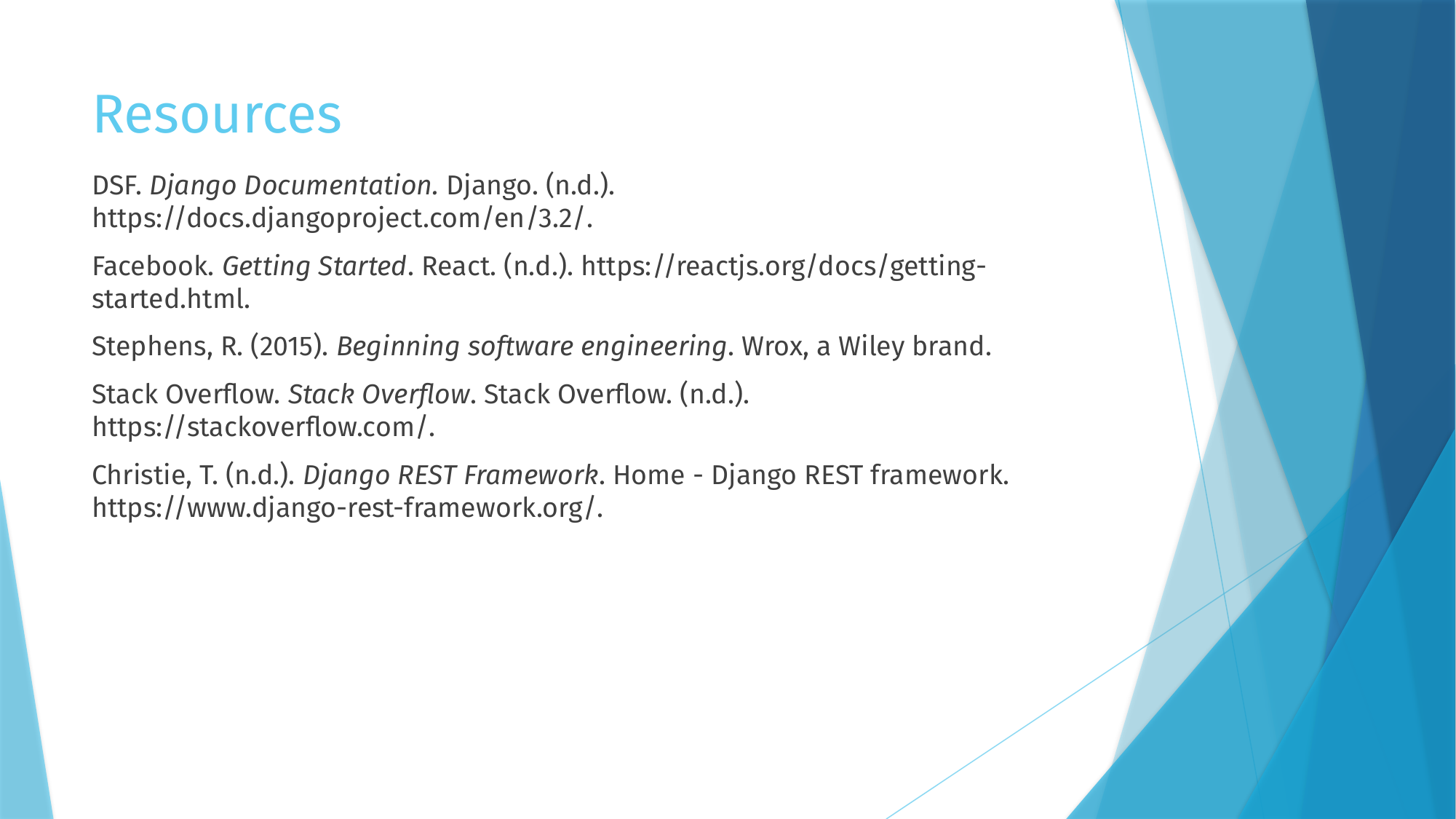

# Resources
DSF. Django Documentation. Django. (n.d.). https://docs.djangoproject.com/en/3.2/.
Facebook. Getting Started. React. (n.d.). https://reactjs.org/docs/getting-started.html.
Stephens, R. (2015). Beginning software engineering. Wrox, a Wiley brand.
Stack Overflow. Stack Overflow. Stack Overflow. (n.d.). https://stackoverflow.com/.
Christie, T. (n.d.). Django REST Framework. Home - Django REST framework. https://www.django-rest-framework.org/.